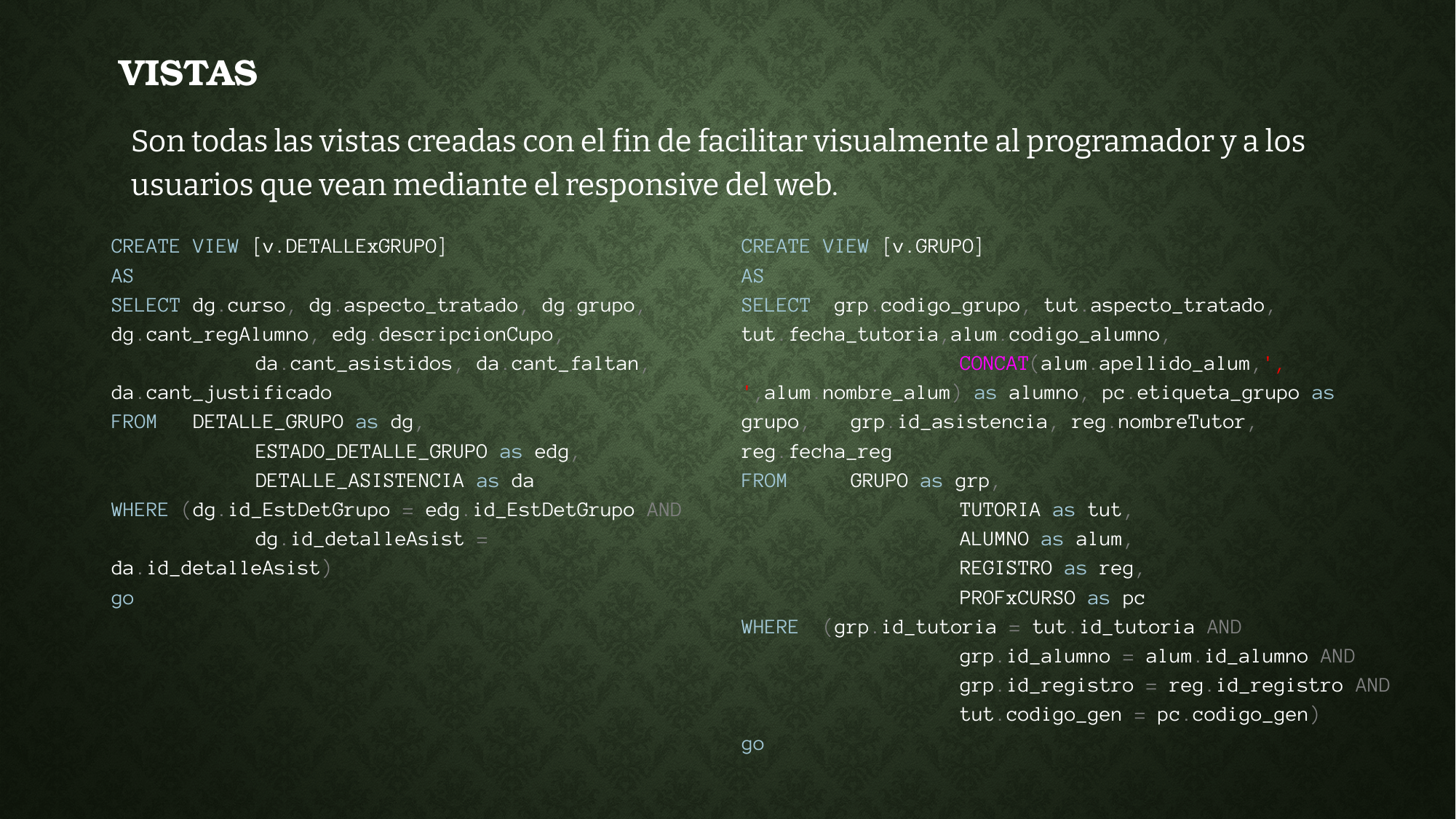

# VISTAS
Son todas las vistas creadas con el fin de facilitar visualmente al programador y a los usuarios que vean mediante el responsive del web.

CREATE VIEW [v.DETALLExGRUPO]
AS
SELECT dg.curso, dg.aspecto_tratado, dg.grupo, dg.cant_regAlumno, edg.descripcionCupo,
	   da.cant_asistidos, da.cant_faltan, da.cant_justificado
FROM   DETALLE_GRUPO as dg,
	   ESTADO_DETALLE_GRUPO as edg,
	   DETALLE_ASISTENCIA as da
WHERE (dg.id_EstDetGrupo = edg.id_EstDetGrupo AND
	   dg.id_detalleAsist = da.id_detalleAsist)
go
CREATE VIEW [v.GRUPO]
AS
SELECT  grp.codigo_grupo, tut.aspecto_tratado, tut.fecha_tutoria,alum.codigo_alumno,
		CONCAT(alum.apellido_alum,', ',alum.nombre_alum) as alumno, pc.etiqueta_grupo as grupo,	grp.id_asistencia, reg.nombreTutor, reg.fecha_reg
FROM	GRUPO as grp,
		TUTORIA as tut,
		ALUMNO as alum,
		REGISTRO as reg,
		PROFxCURSO as pc
WHERE  (grp.id_tutoria = tut.id_tutoria AND
		grp.id_alumno = alum.id_alumno AND
		grp.id_registro = reg.id_registro AND
		tut.codigo_gen = pc.codigo_gen)
go